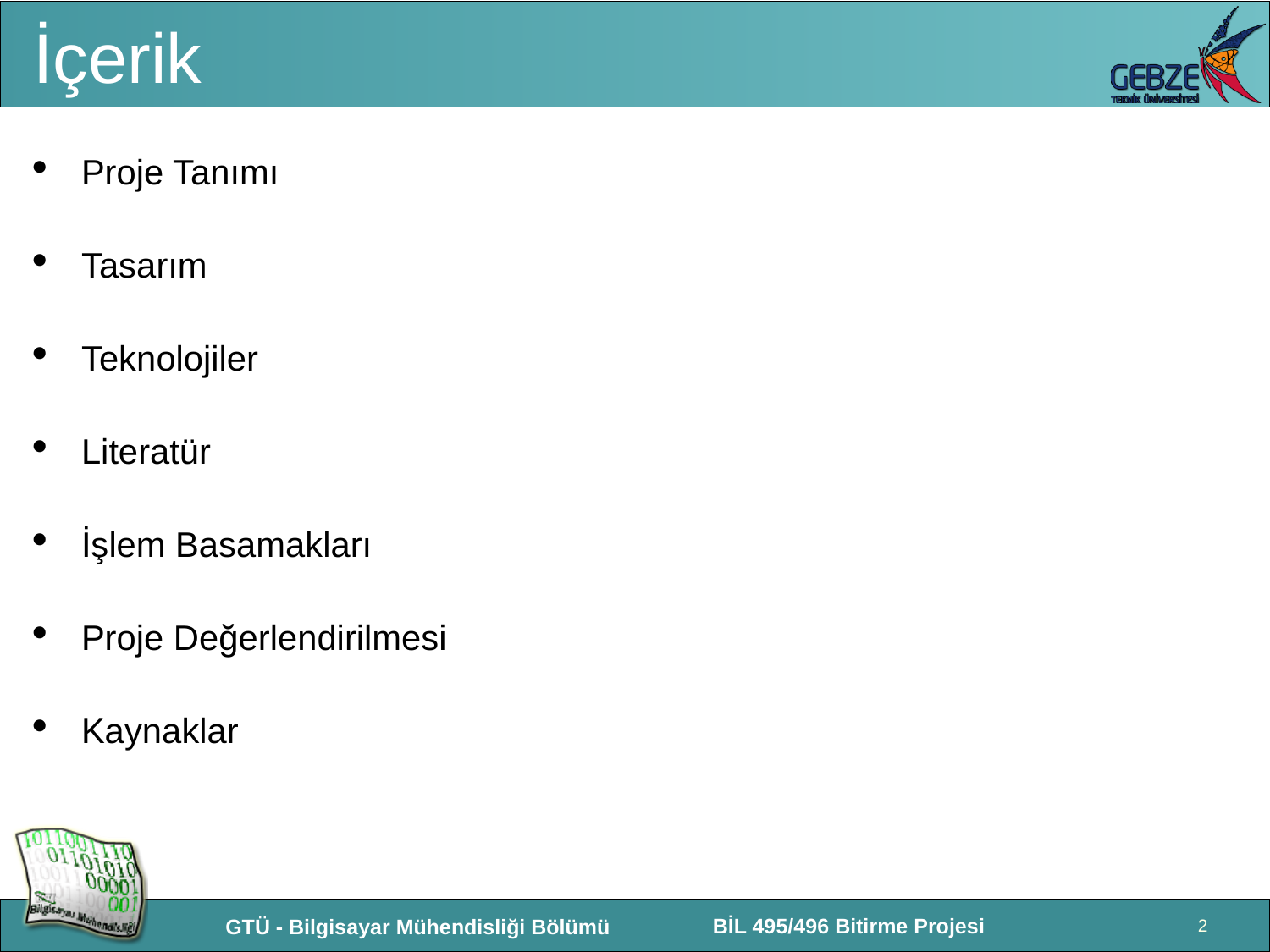

İçerik
Proje Tanımı

Tasarım

Teknolojiler

Literatür

İşlem Basamakları

Proje Değerlendirilmesi

Kaynaklar
2